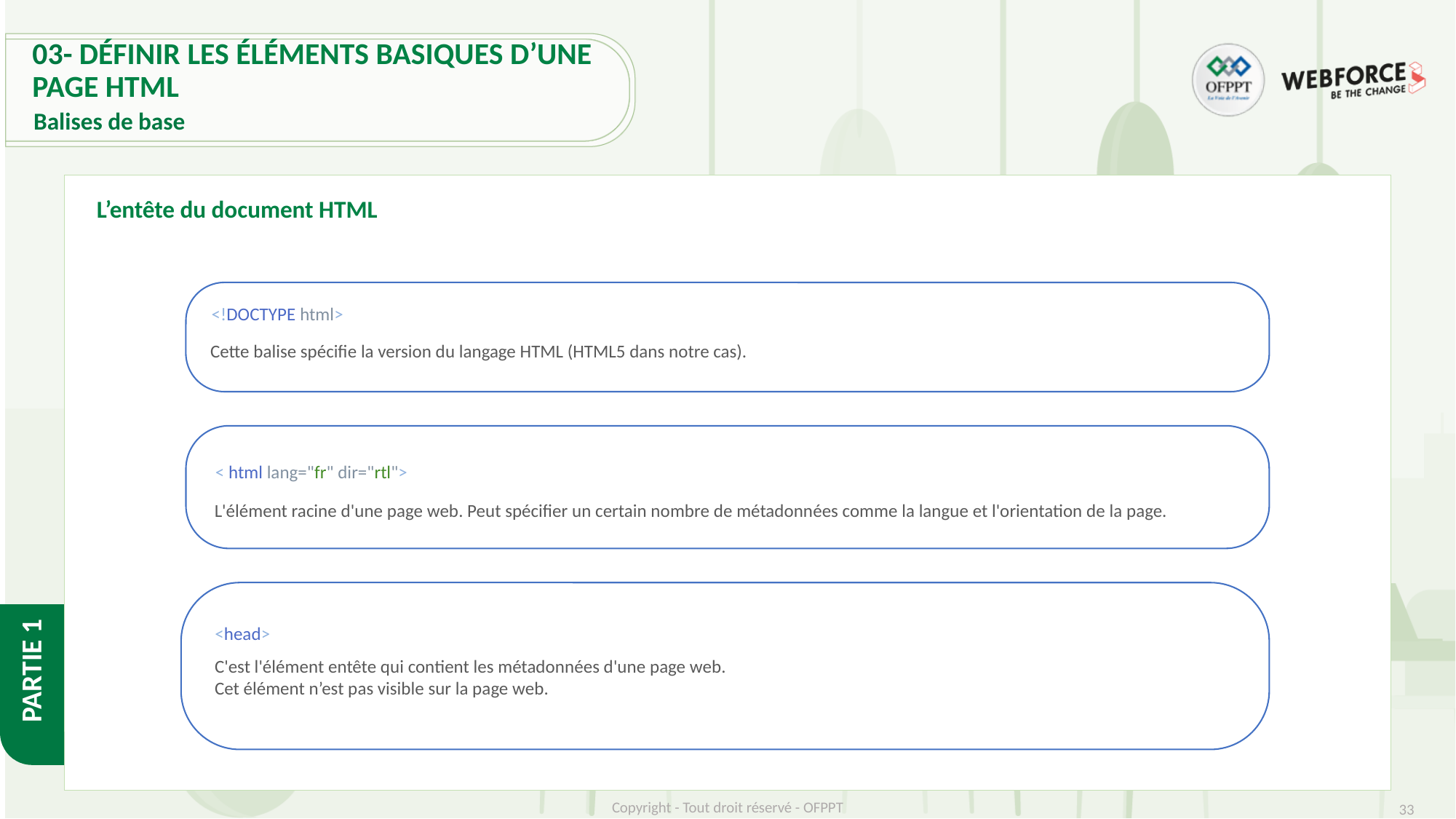

# 03- Définir les éléments basiques d’une page HTML
Balises de base
L’entête du document HTML

<!DOCTYPE html>
Cette balise spécifie la version du langage HTML (HTML5 dans notre cas).

< html lang="fr" dir="rtl">
L'élément racine d'une page web. Peut spécifier un certain nombre de métadonnées comme la langue et l'orientation de la page.

<head>
C'est l'élément entête qui contient les métadonnées d'une page web.
Cet élément n’est pas visible sur la page web.